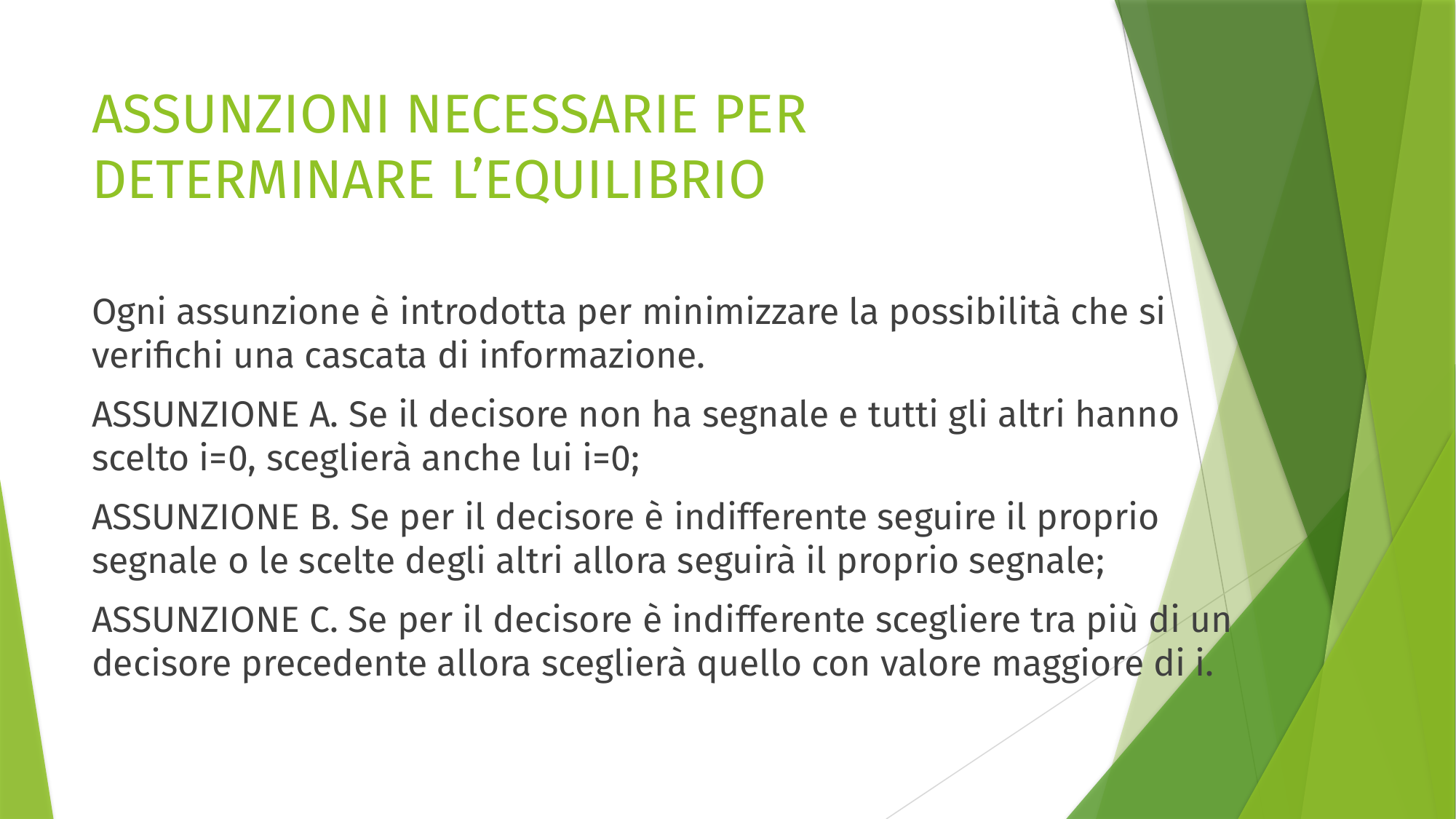

# ASSUNZIONI NECESSARIE PER DETERMINARE L’EQUILIBRIO
Ogni assunzione è introdotta per minimizzare la possibilità che si verifichi una cascata di informazione.
ASSUNZIONE A. Se il decisore non ha segnale e tutti gli altri hanno scelto i=0, sceglierà anche lui i=0;
ASSUNZIONE B. Se per il decisore è indifferente seguire il proprio segnale o le scelte degli altri allora seguirà il proprio segnale;
ASSUNZIONE C. Se per il decisore è indifferente scegliere tra più di un decisore precedente allora sceglierà quello con valore maggiore di i.